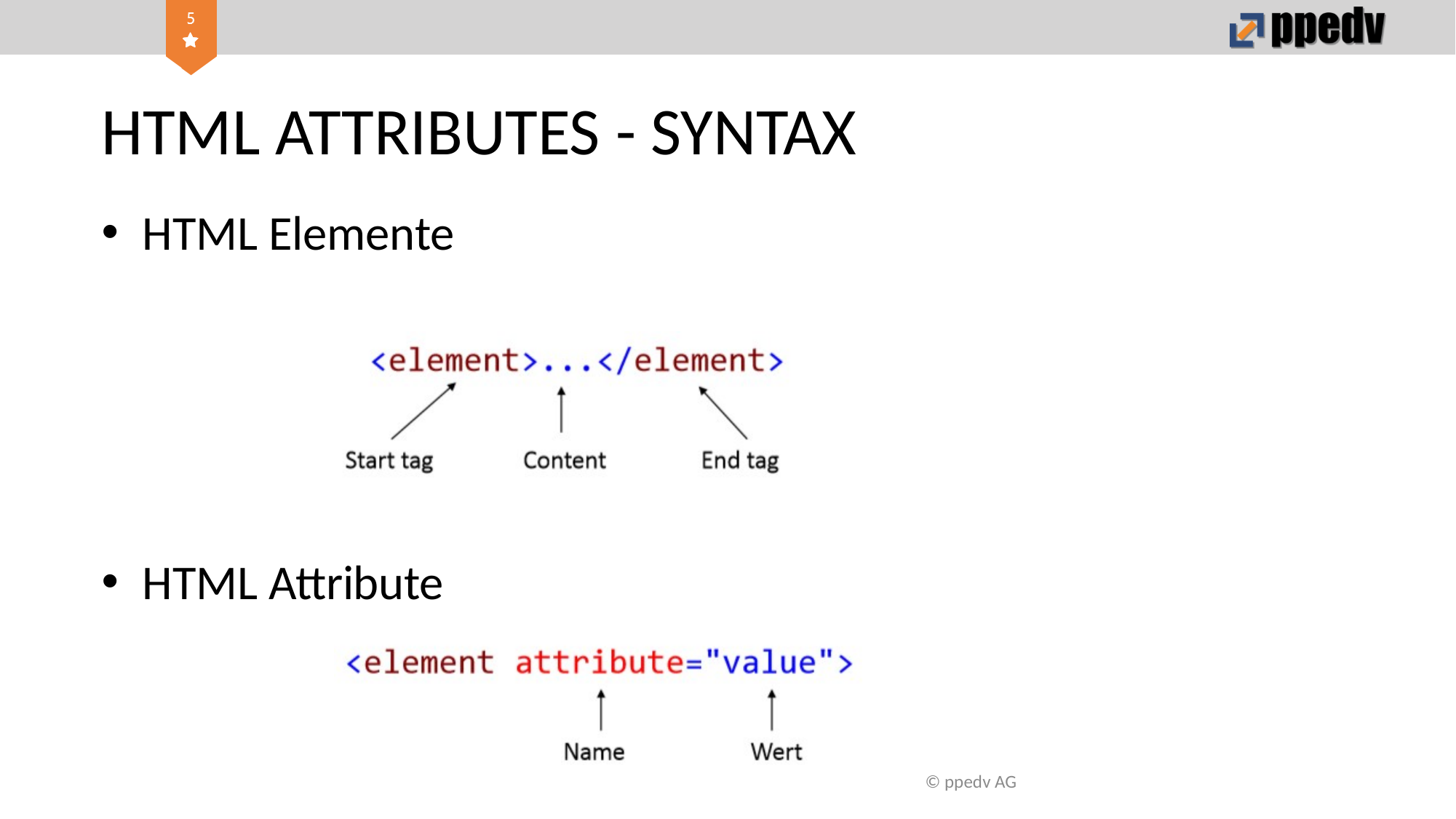

# HTML ATTRIBUTES - SYNTAX
HTML Elemente

HTML Attribute

© ppedv AG